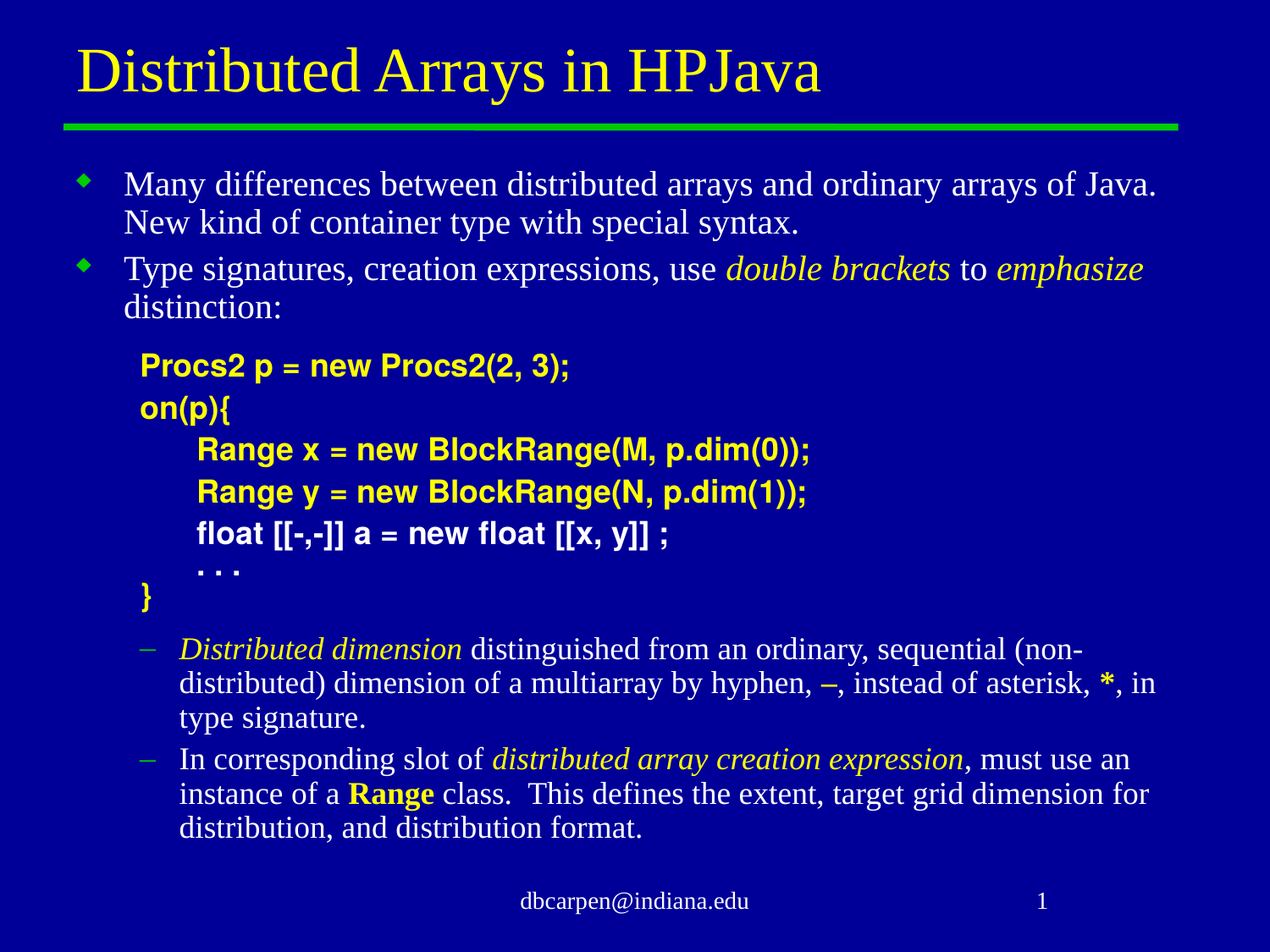

# Distributed Arrays in HPJava
Many differences between distributed arrays and ordinary arrays of Java. New kind of container type with special syntax.
Type signatures, creation expressions, use double brackets to emphasize distinction:
Procs2 p = new Procs2(2, 3);
on(p){
	  Range x = new BlockRange(M, p.dim(0));
 	  Range y = new BlockRange(N, p.dim(1));
	  float [[-,-]] a = new float [[x, y]] ;
	  . . .
}
Distributed dimension distinguished from an ordinary, sequential (non-distributed) dimension of a multiarray by hyphen, –, instead of asterisk, *, in type signature.
In corresponding slot of distributed array creation expression, must use an instance of a Range class.  This defines the extent, target grid dimension for distribution, and distribution format.